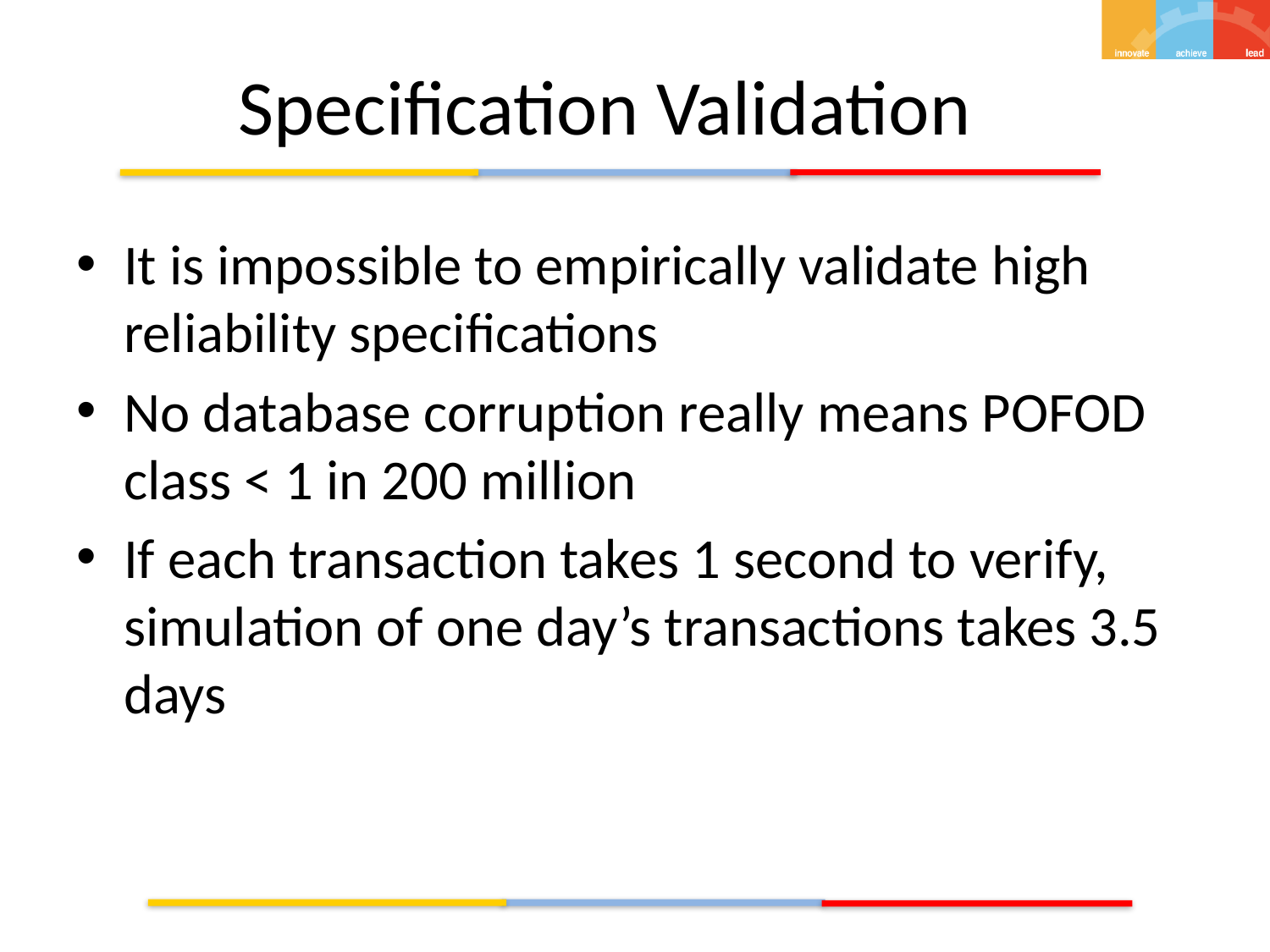

# Specification Validation
It is impossible to empirically validate high reliability specifications
No database corruption really means POFOD class < 1 in 200 million
If each transaction takes 1 second to verify, simulation of one day’s transactions takes 3.5 days